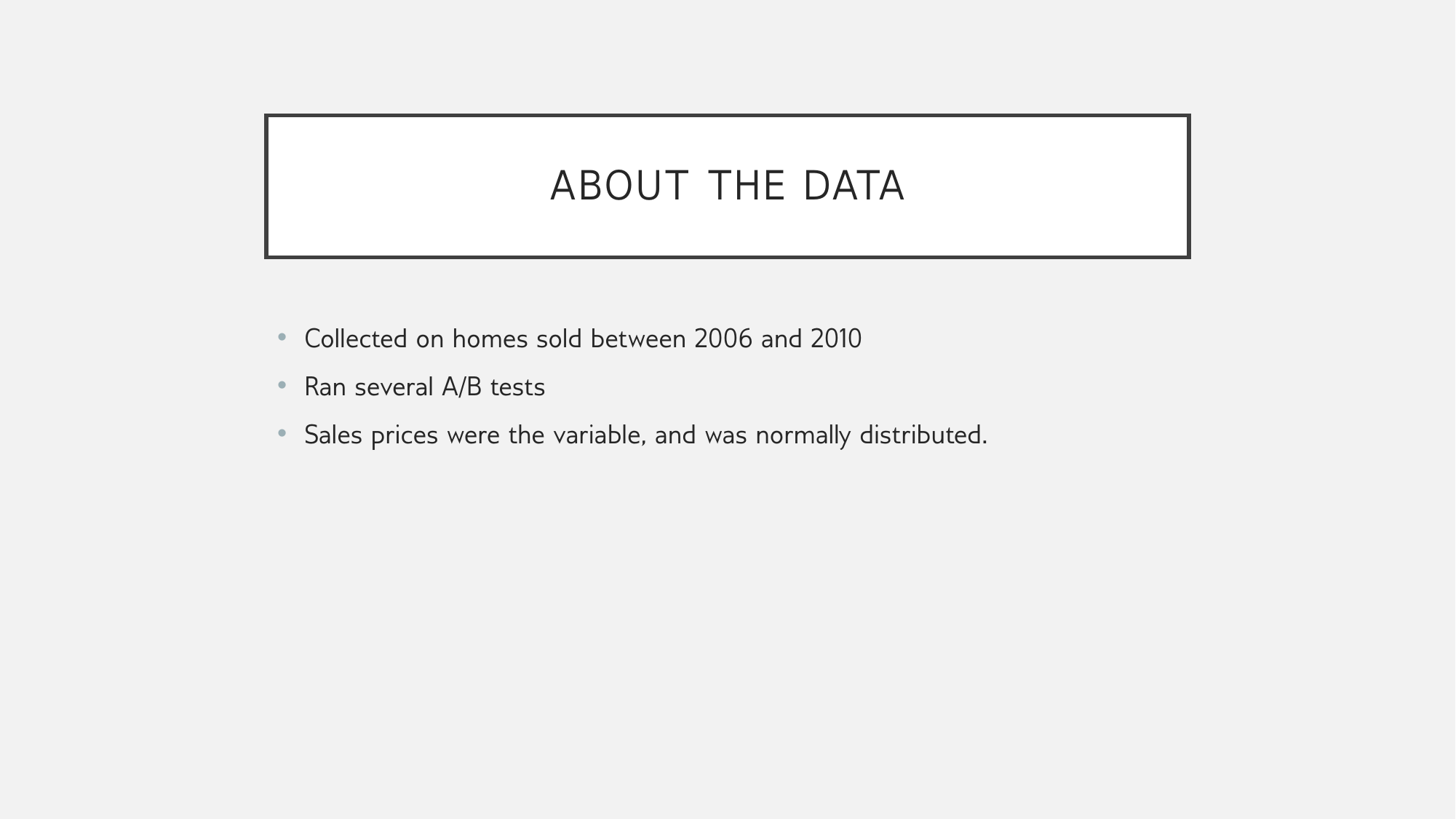

# About the data
Collected on homes sold between 2006 and 2010
Ran several A/B tests
Sales prices were the variable, and was normally distributed.